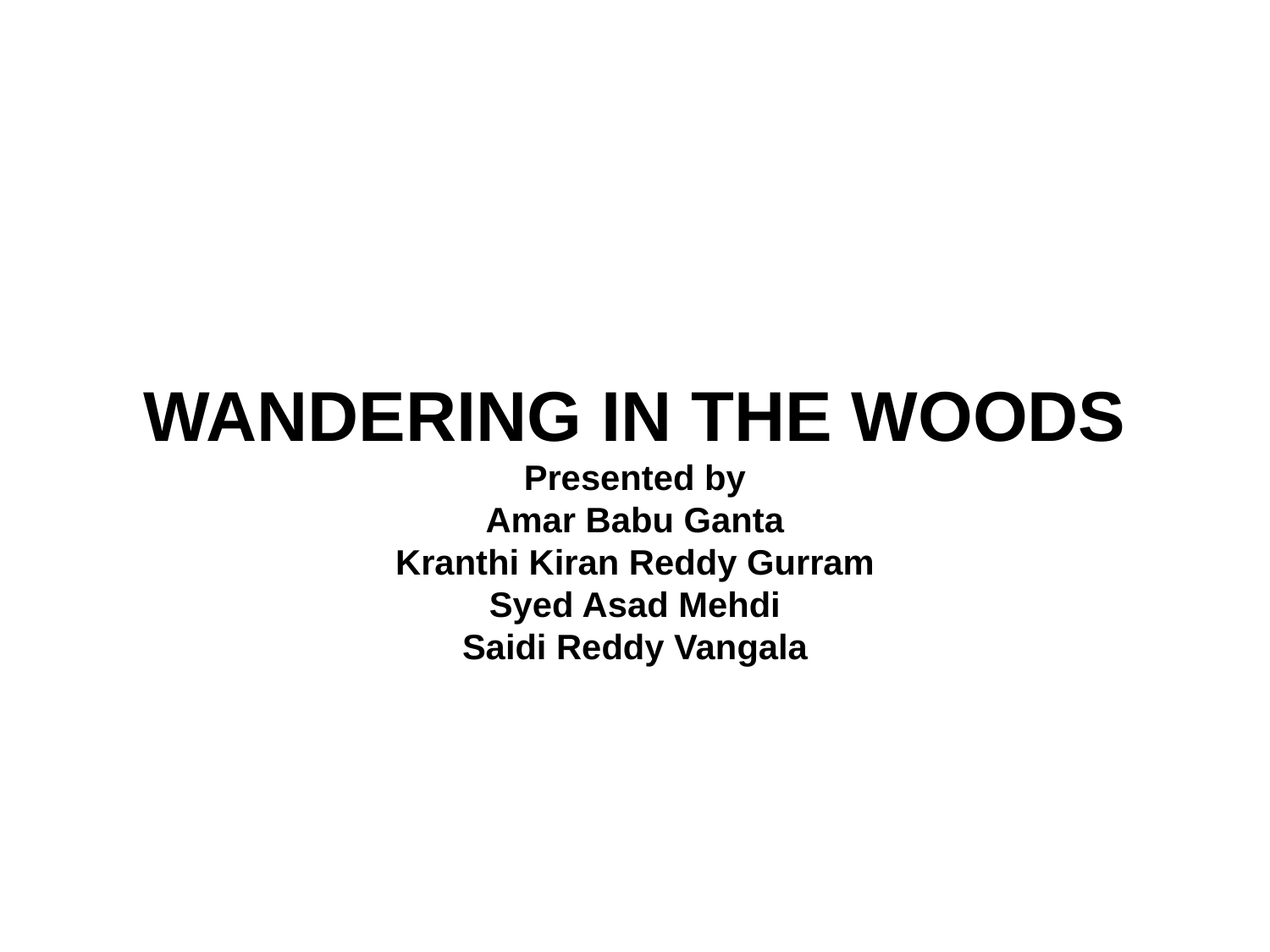

# WANDERING IN THE WOODS Presented by Amar Babu Ganta Kranthi Kiran Reddy Gurram Syed Asad Mehdi Saidi Reddy Vangala